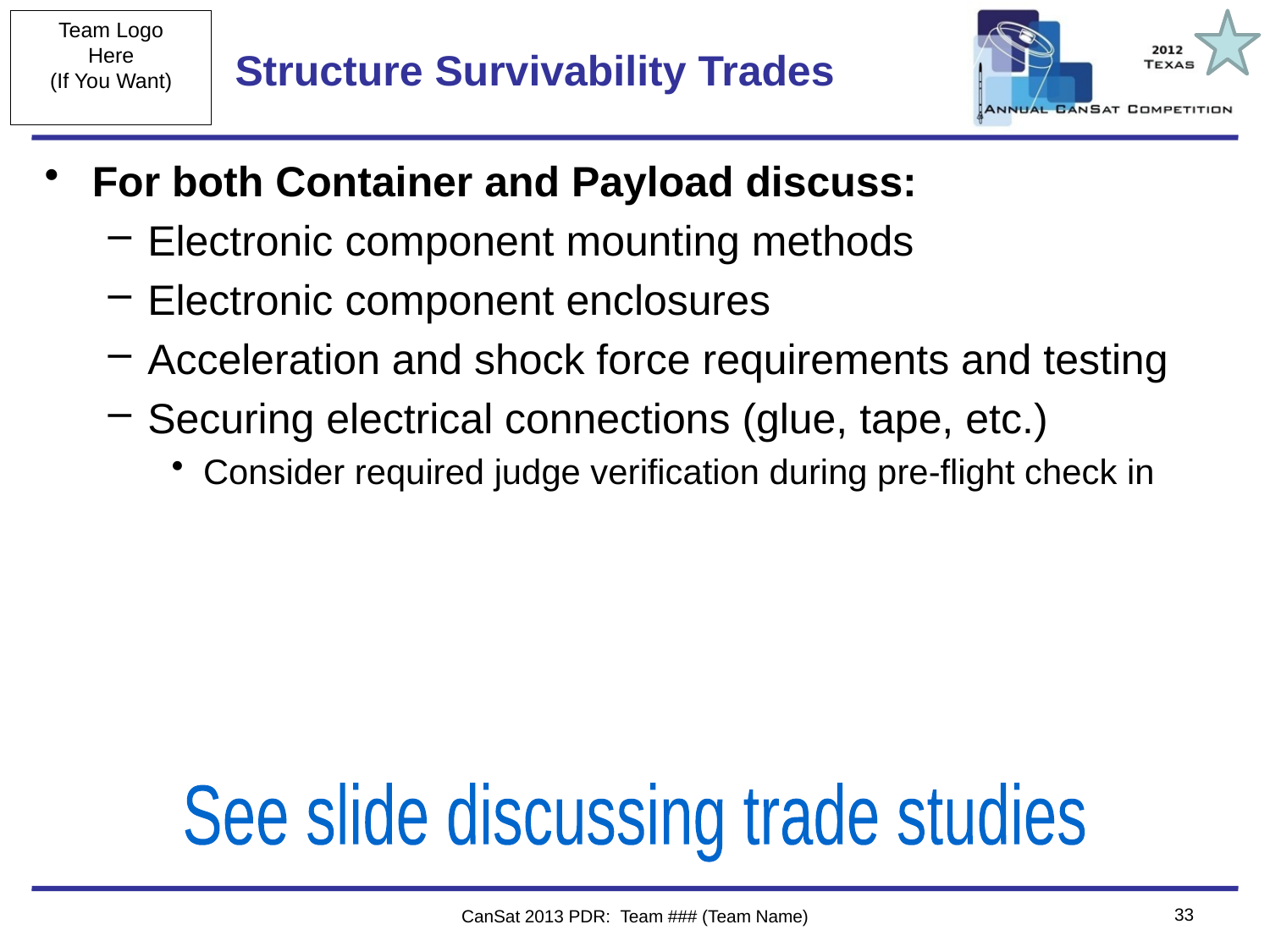

# Structure Survivability Trades

For both Container and Payload discuss:
Electronic component mounting methods
Electronic component enclosures
Acceleration and shock force requirements and testing
Securing electrical connections (glue, tape, etc.)
Consider required judge verification during pre-flight check in
See slide discussing trade studies
33
CanSat 2013 PDR:  Team ### (Team Name)